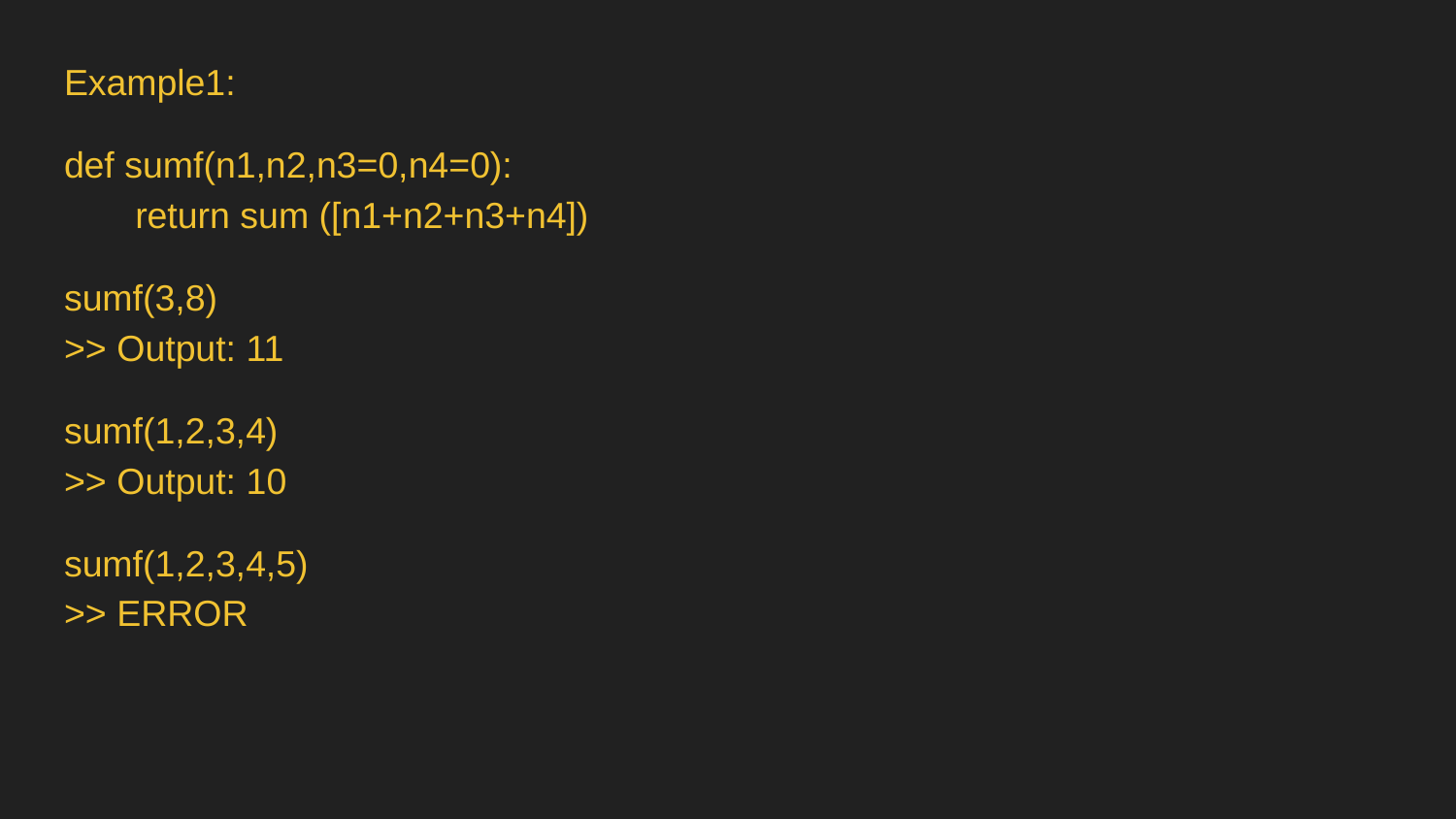

Example1:
def sumf(n1,n2,n3=0,n4=0):
       return sum ([n1+n2+n3+n4])
sumf(3,8)
>> Output: 11
sumf(1,2,3,4)
>> Output: 10
sumf(1,2,3,4,5)
>> ERROR